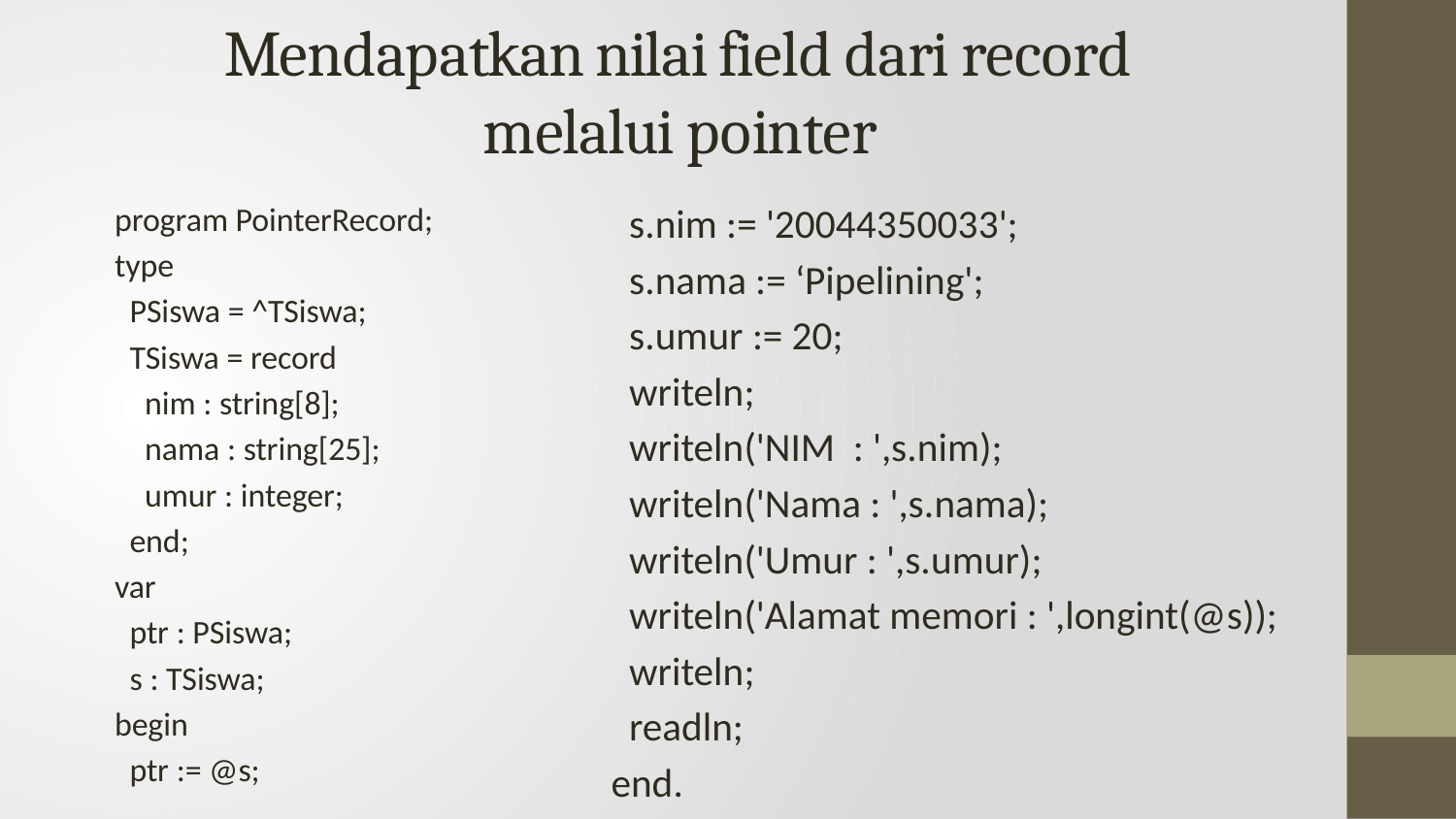

# Mendapatkan nilai field dari record melalui pointer
program PointerRecord;
type
  PSiswa = ^TSiswa;
  TSiswa = record
    nim : string[8];
    nama : string[25];
    umur : integer;
  end;
var
  ptr : PSiswa;
  s : TSiswa;
begin
  ptr := @s;
  s.nim := '20044350033';
  s.nama := ‘Pipelining';
  s.umur := 20;
  writeln;
  writeln('NIM  : ',s.nim);
  writeln('Nama : ',s.nama);
  writeln('Umur : ',s.umur);
  writeln('Alamat memori : ',longint(@s));
  writeln;
  readln;
end.